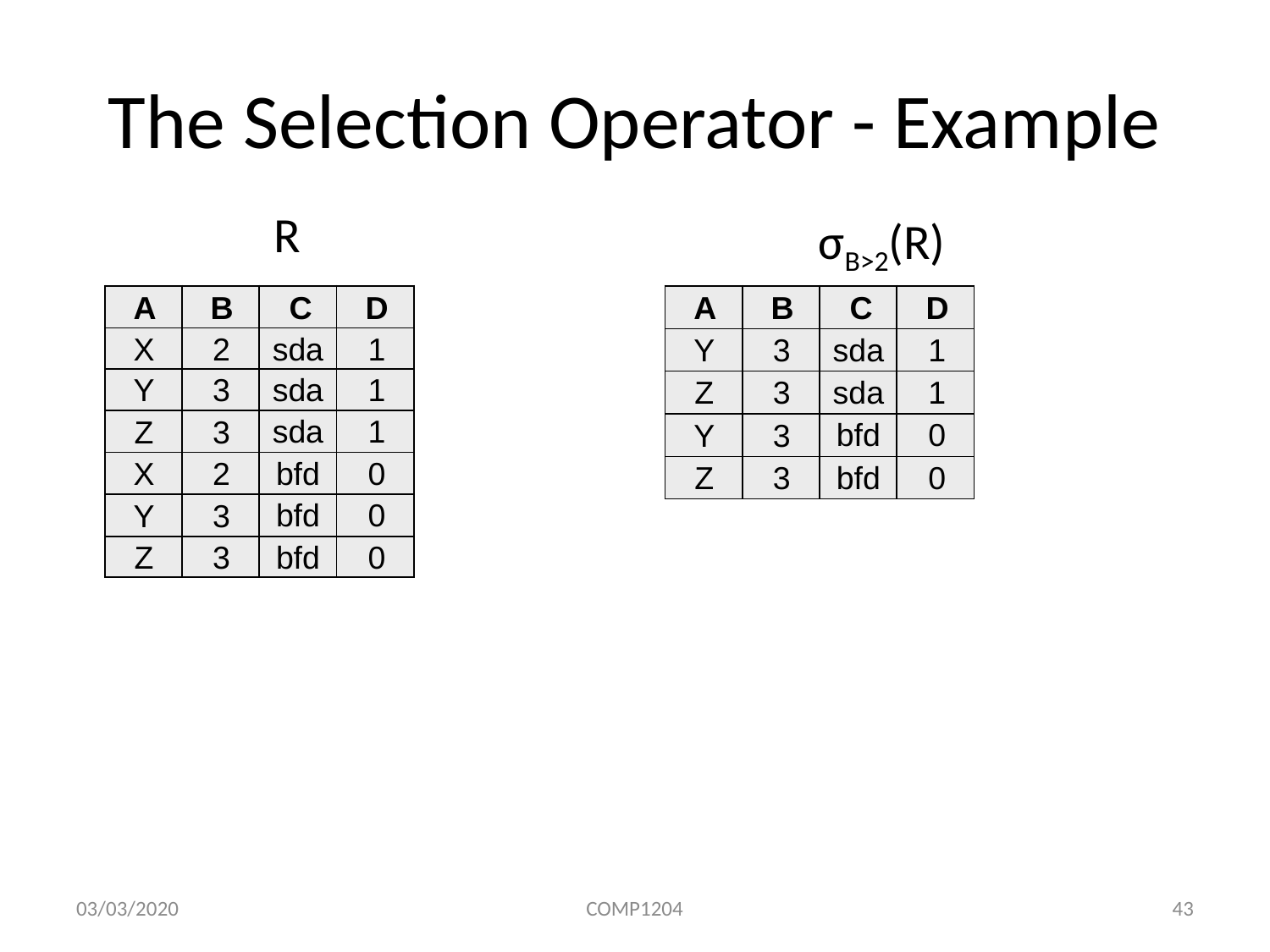

# The Selection Operator - Example
R
σΒ>2(R)
| A | B | C | D |
| --- | --- | --- | --- |
| X | 2 | sda | 1 |
| Y | 3 | sda | 1 |
| Z | 3 | sda | 1 |
| X | 2 | bfd | 0 |
| Y | 3 | bfd | 0 |
| Z | 3 | bfd | 0 |
| A | B | C | D |
| --- | --- | --- | --- |
| Y | 3 | sda | 1 |
| Z | 3 | sda | 1 |
| Y | 3 | bfd | 0 |
| Z | 3 | bfd | 0 |
03/03/2020
COMP1204
43